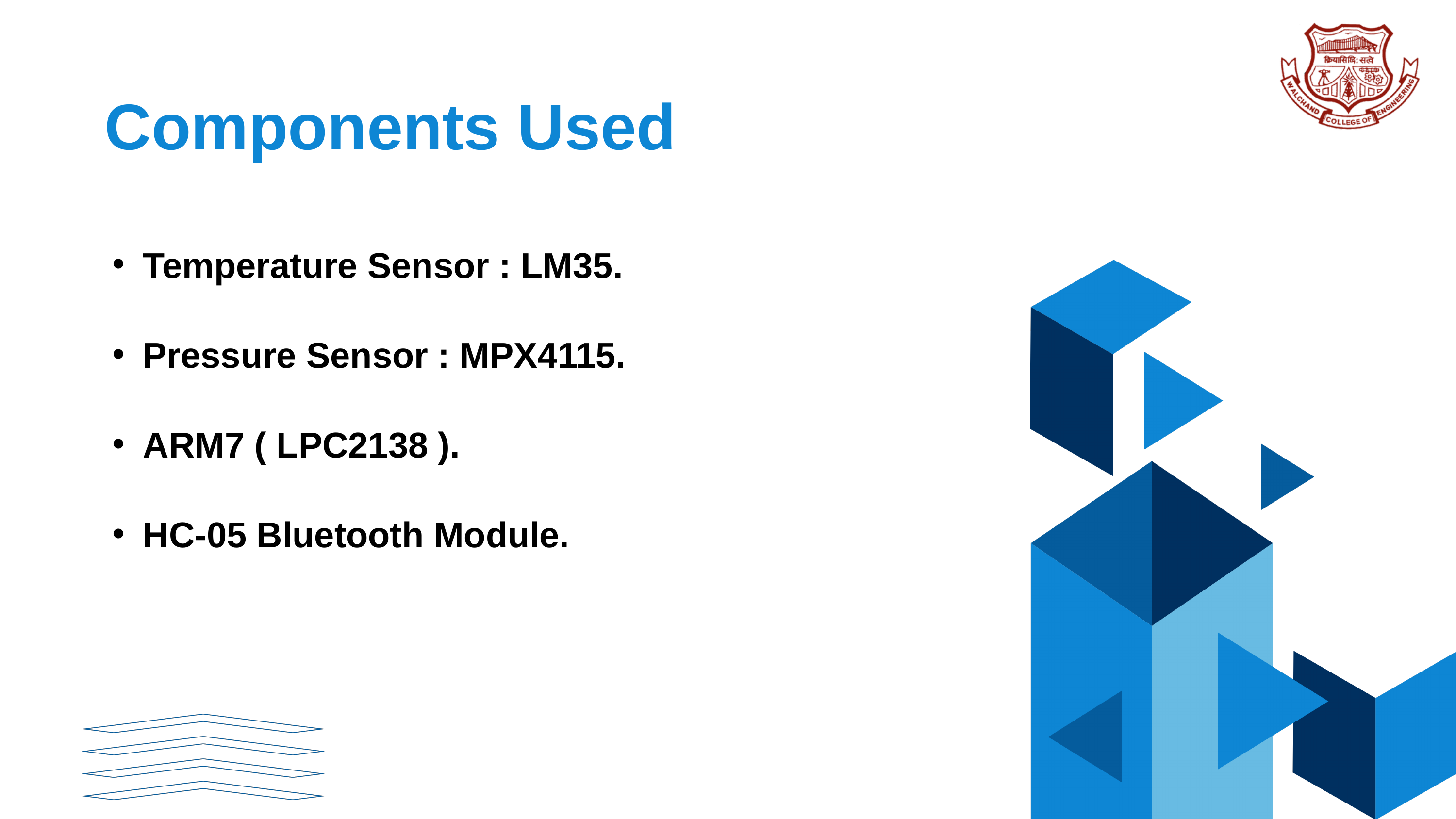

Components Used
Temperature Sensor : LM35.
Pressure Sensor : MPX4115.
ARM7 ( LPC2138 ).
HC-05 Bluetooth Module.